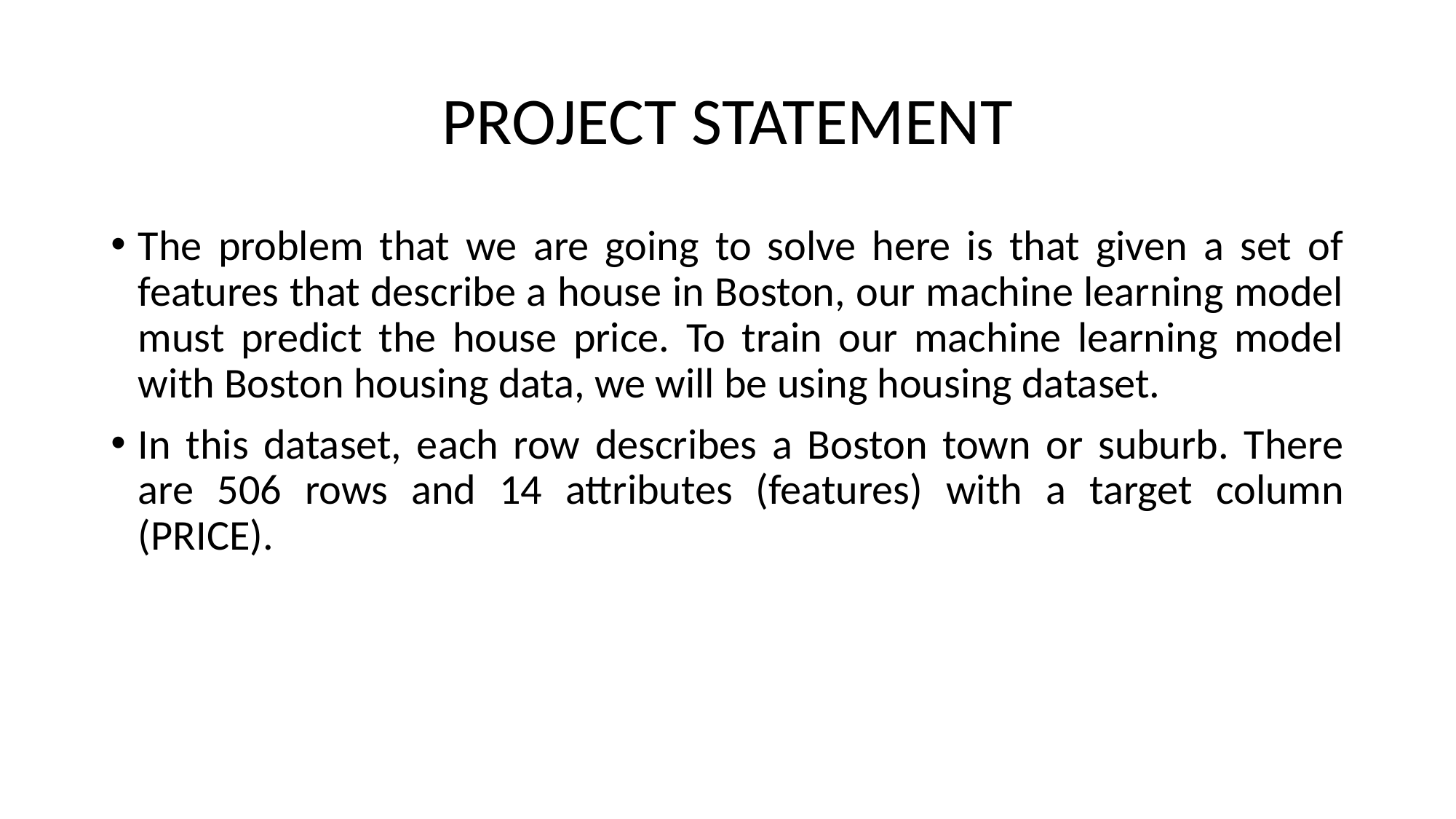

# PROJECT STATEMENT
The problem that we are going to solve here is that given a set of features that describe a house in Boston, our machine learning model must predict the house price. To train our machine learning model with Boston housing data, we will be using housing dataset.
In this dataset, each row describes a Boston town or suburb. There are 506 rows and 14 attributes (features) with a target column (PRICE).